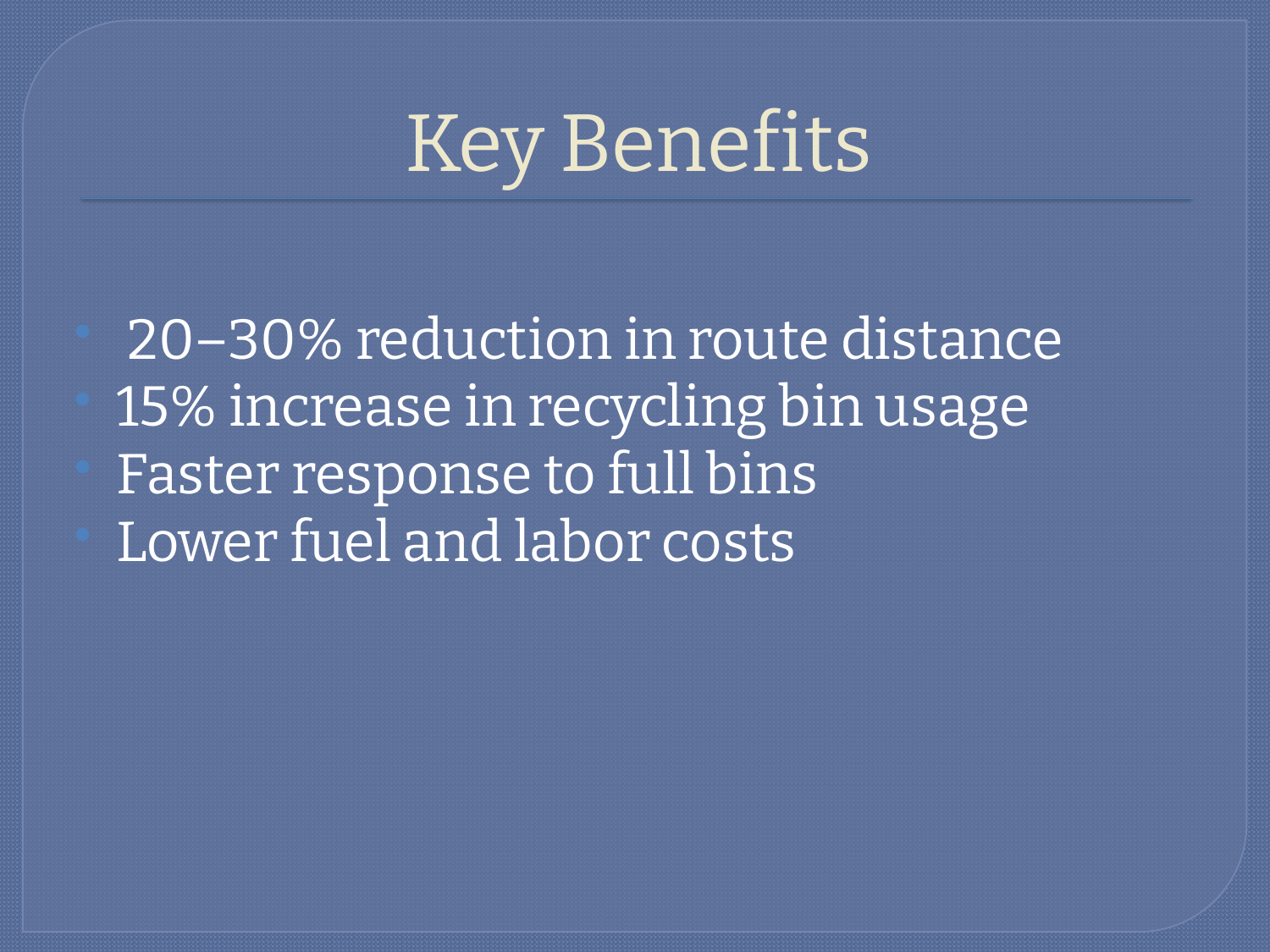

# Key Benefits

 20–30% reduction in route distance
15% increase in recycling bin usage
Faster response to full bins
Lower fuel and labor costs